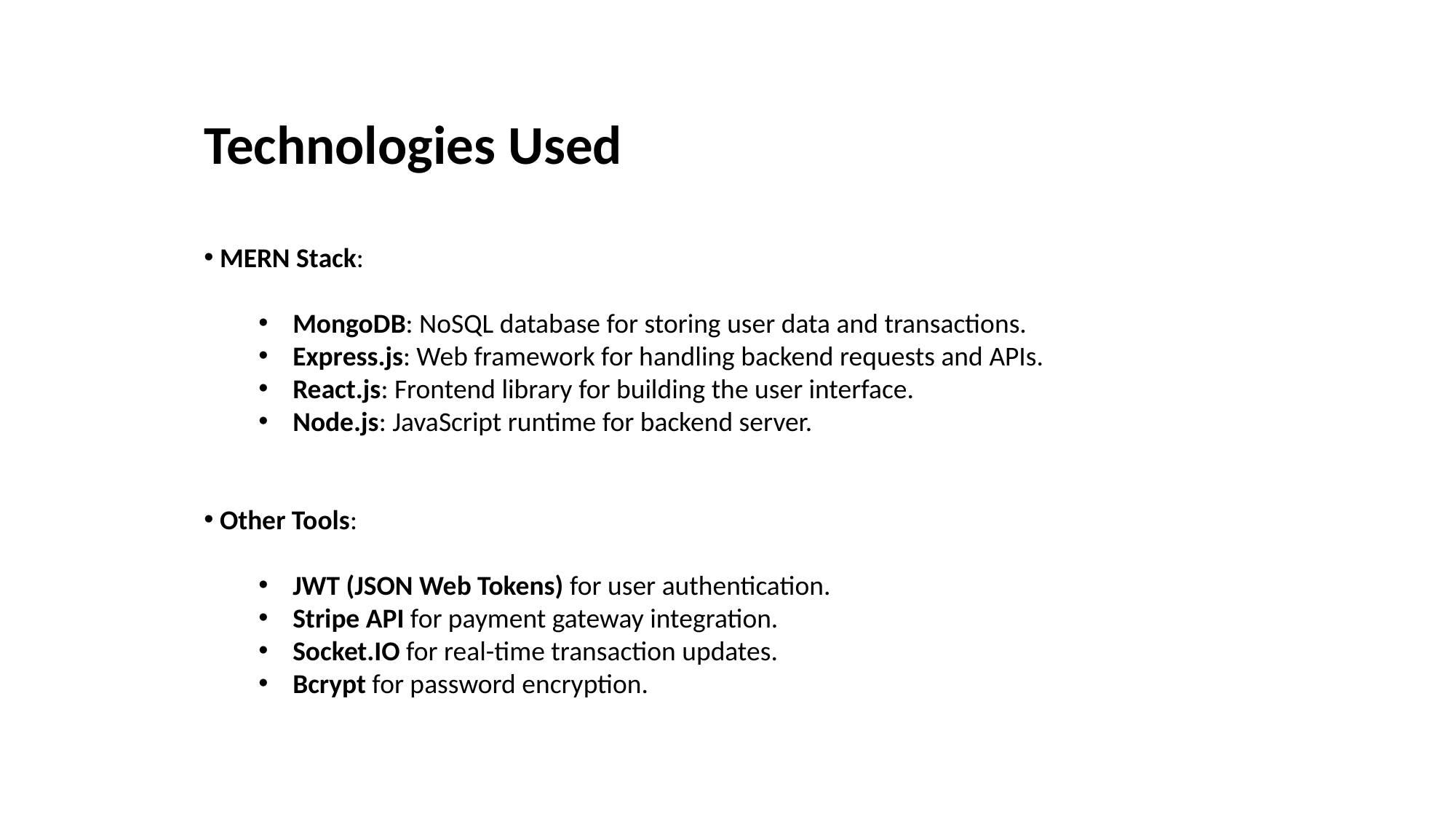

Technologies Used

 MERN Stack:

MongoDB: NoSQL database for storing user data and transactions.
Express.js: Web framework for handling backend requests and APIs.
React.js: Frontend library for building the user interface.
Node.js: JavaScript runtime for backend server.

 Other Tools:

JWT (JSON Web Tokens) for user authentication.
Stripe API for payment gateway integration.
Socket.IO for real-time transaction updates.
Bcrypt for password encryption.